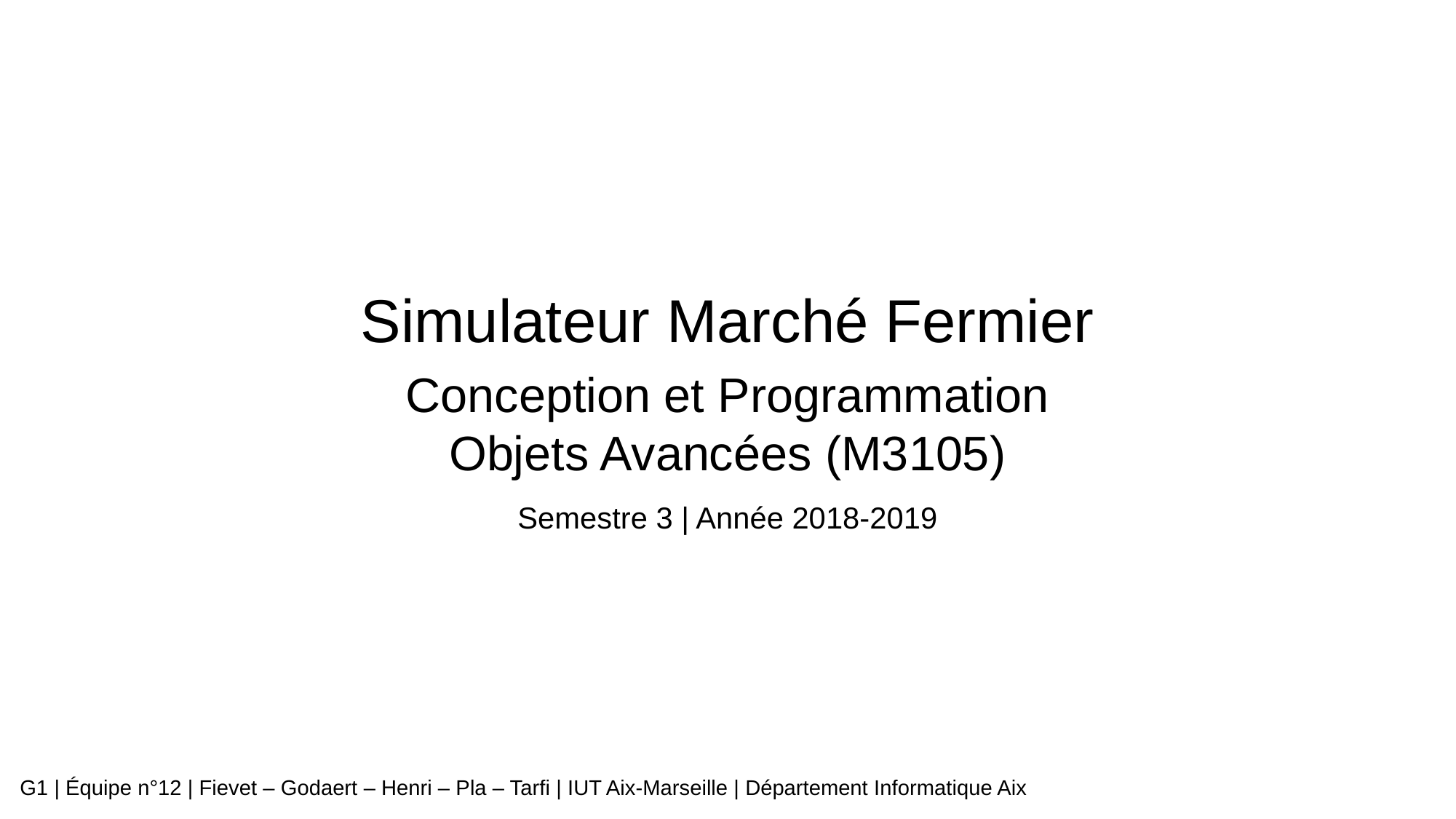

Simulateur Marché Fermier
Conception et Programmation
Objets Avancées (M3105)
Semestre 3 | Année 2018-2019
G1 | Équipe n°12 | Fievet – Godaert – Henri – Pla – Tarfi | IUT Aix-Marseille | Département Informatique Aix